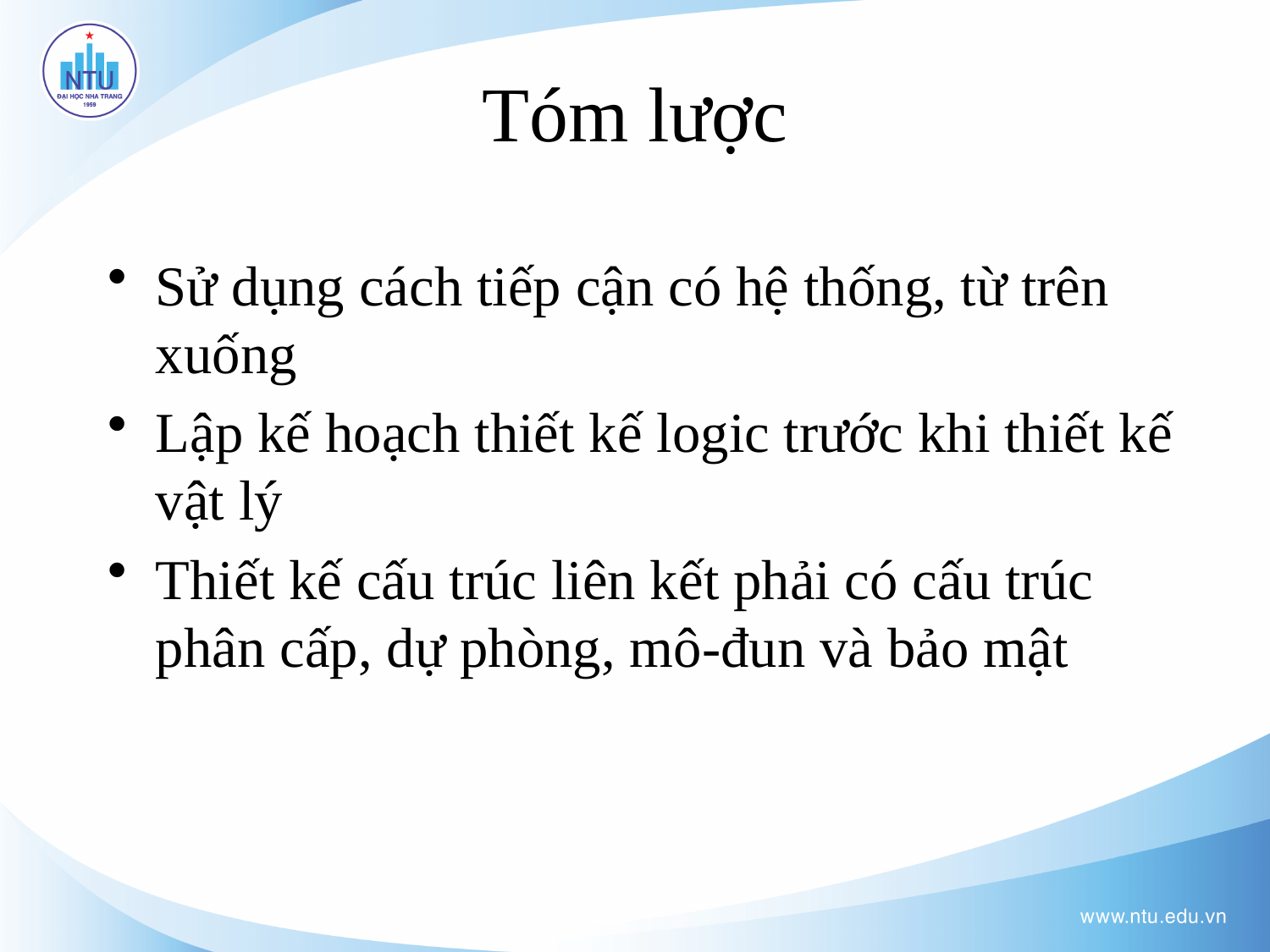

# Tóm lược
Sử dụng cách tiếp cận có hệ thống, từ trên xuống
Lập kế hoạch thiết kế logic trước khi thiết kế vật lý
Thiết kế cấu trúc liên kết phải có cấu trúc phân cấp, dự phòng, mô-đun và bảo mật